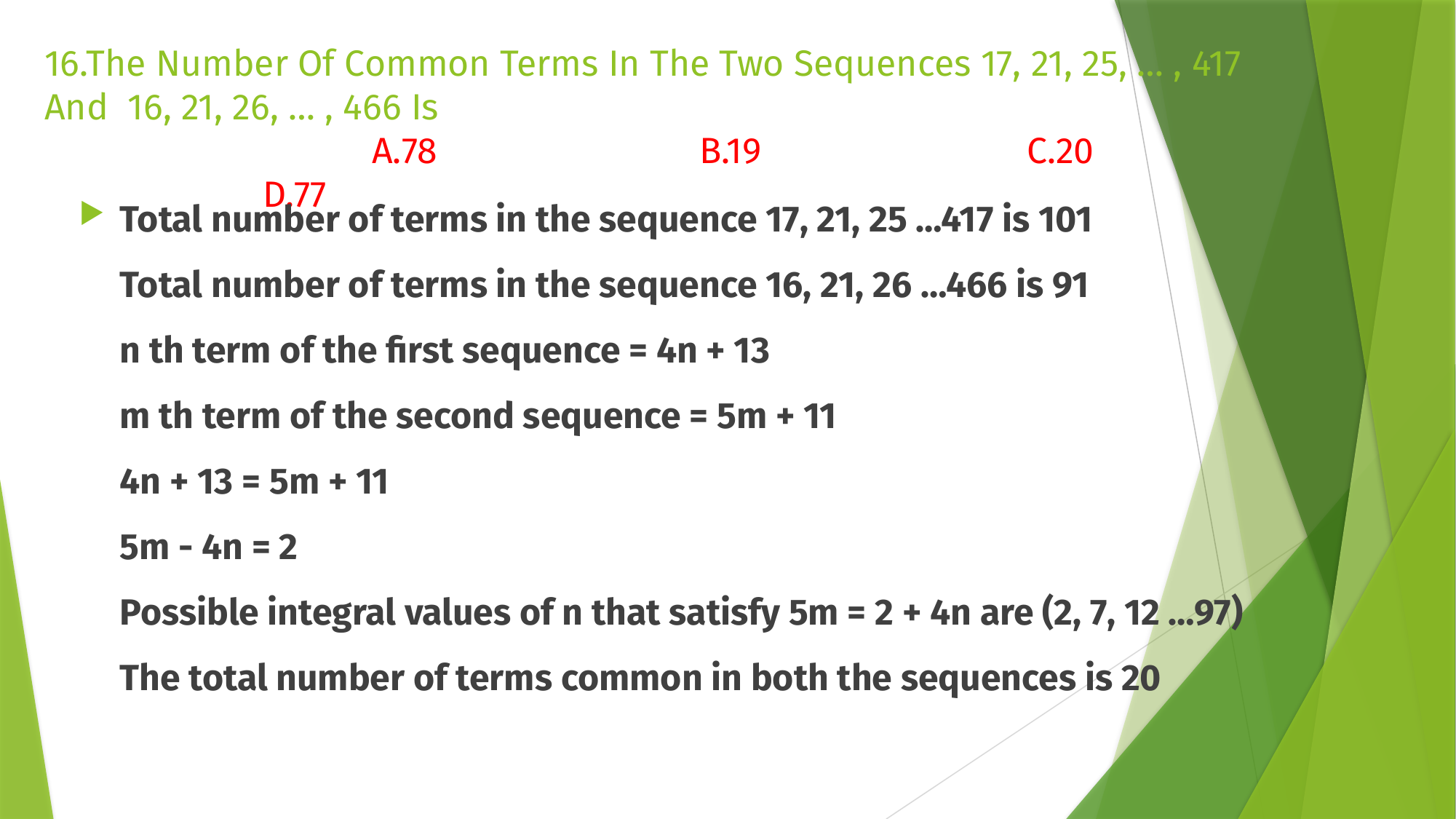

# 16.The Number Of Common Terms In The Two Sequences 17, 21, 25, … , 417  And  16, 21, 26, … , 466 Is A.78 			B.19 			C.20 				D.77
Total number of terms in the sequence 17, 21, 25 …417 is 101
Total number of terms in the sequence 16, 21, 26 …466 is 91
n th term of the first sequence = 4n + 13
m th term of the second sequence = 5m + 11
4n + 13 = 5m + 11
5m - 4n = 2
Possible integral values of n that satisfy 5m = 2 + 4n are (2, 7, 12 …97)
The total number of terms common in both the sequences is 20